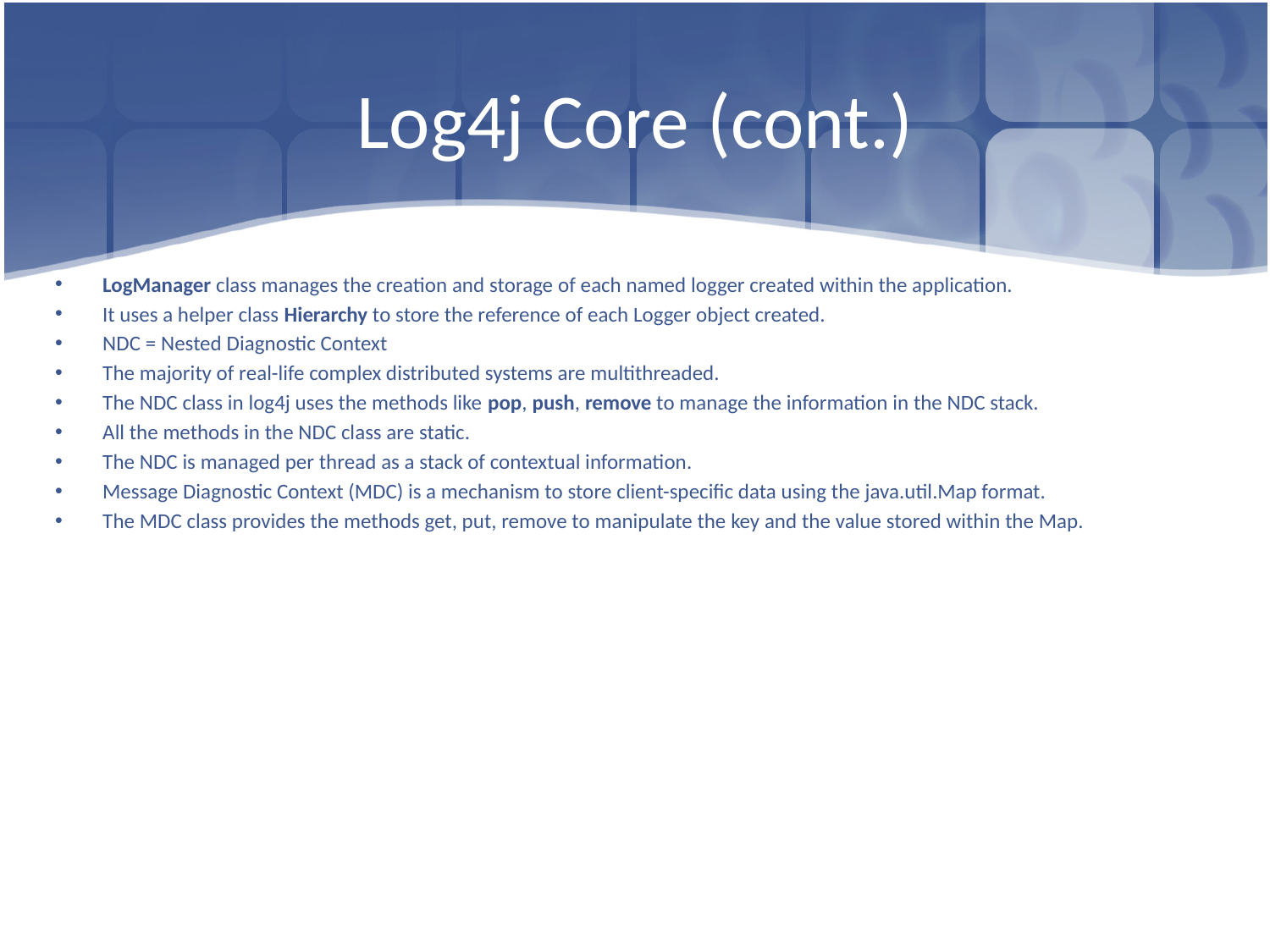

# Log4j Core (cont.)
LogManager class manages the creation and storage of each named logger created within the application.
It uses a helper class Hierarchy to store the reference of each Logger object created.
NDC = Nested Diagnostic Context
The majority of real-life complex distributed systems are multithreaded.
The NDC class in log4j uses the methods like pop, push, remove to manage the information in the NDC stack.
All the methods in the NDC class are static.
The NDC is managed per thread as a stack of contextual information.
Message Diagnostic Context (MDC) is a mechanism to store client-specific data using the java.util.Map format.
The MDC class provides the methods get, put, remove to manipulate the key and the value stored within the Map.